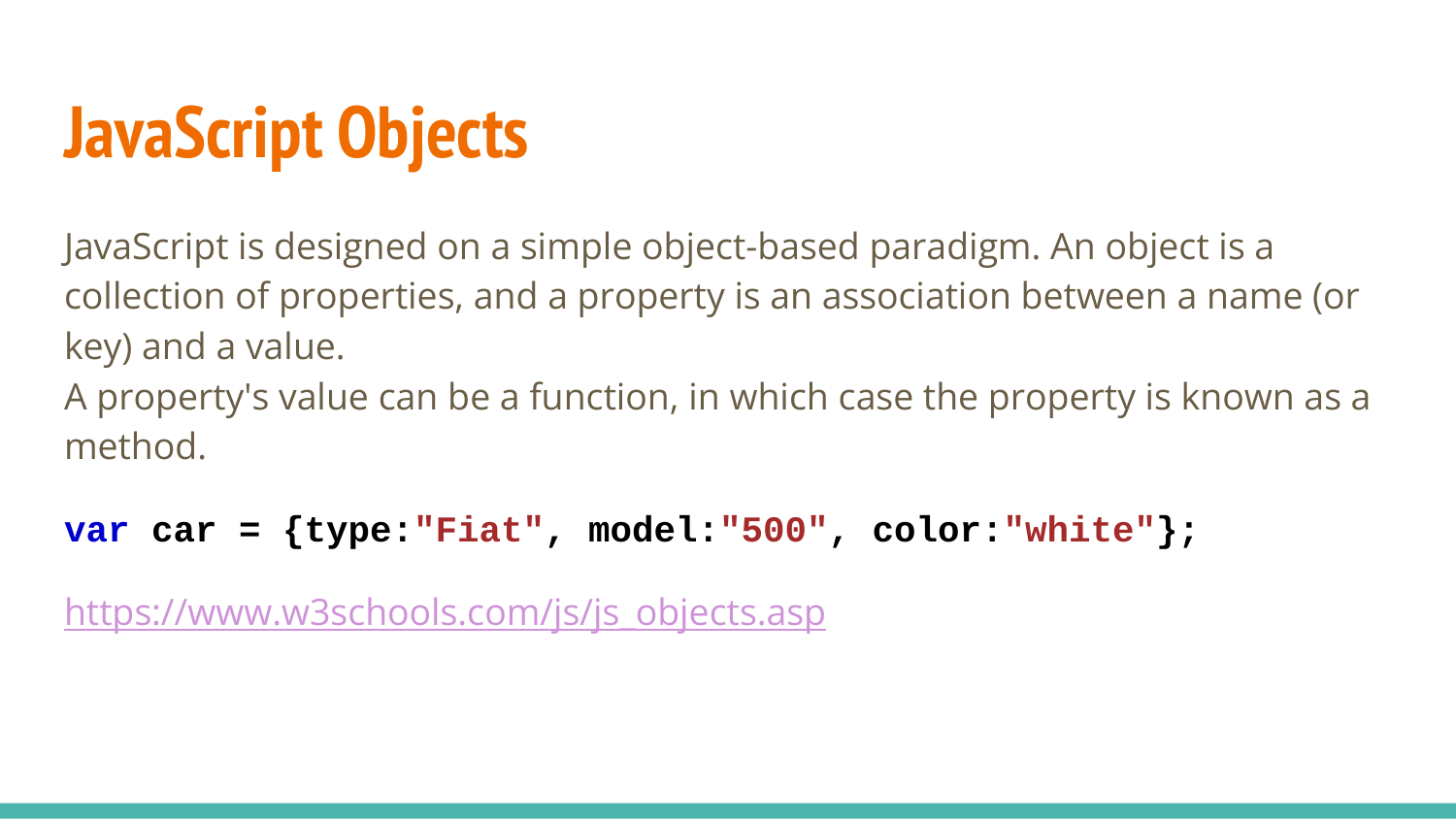

# JavaScript Objects
JavaScript is designed on a simple object-based paradigm. An object is a collection of properties, and a property is an association between a name (or key) and a value.
A property's value can be a function, in which case the property is known as a method.
var car = {type:"Fiat", model:"500", color:"white"};
https://www.w3schools.com/js/js_objects.asp